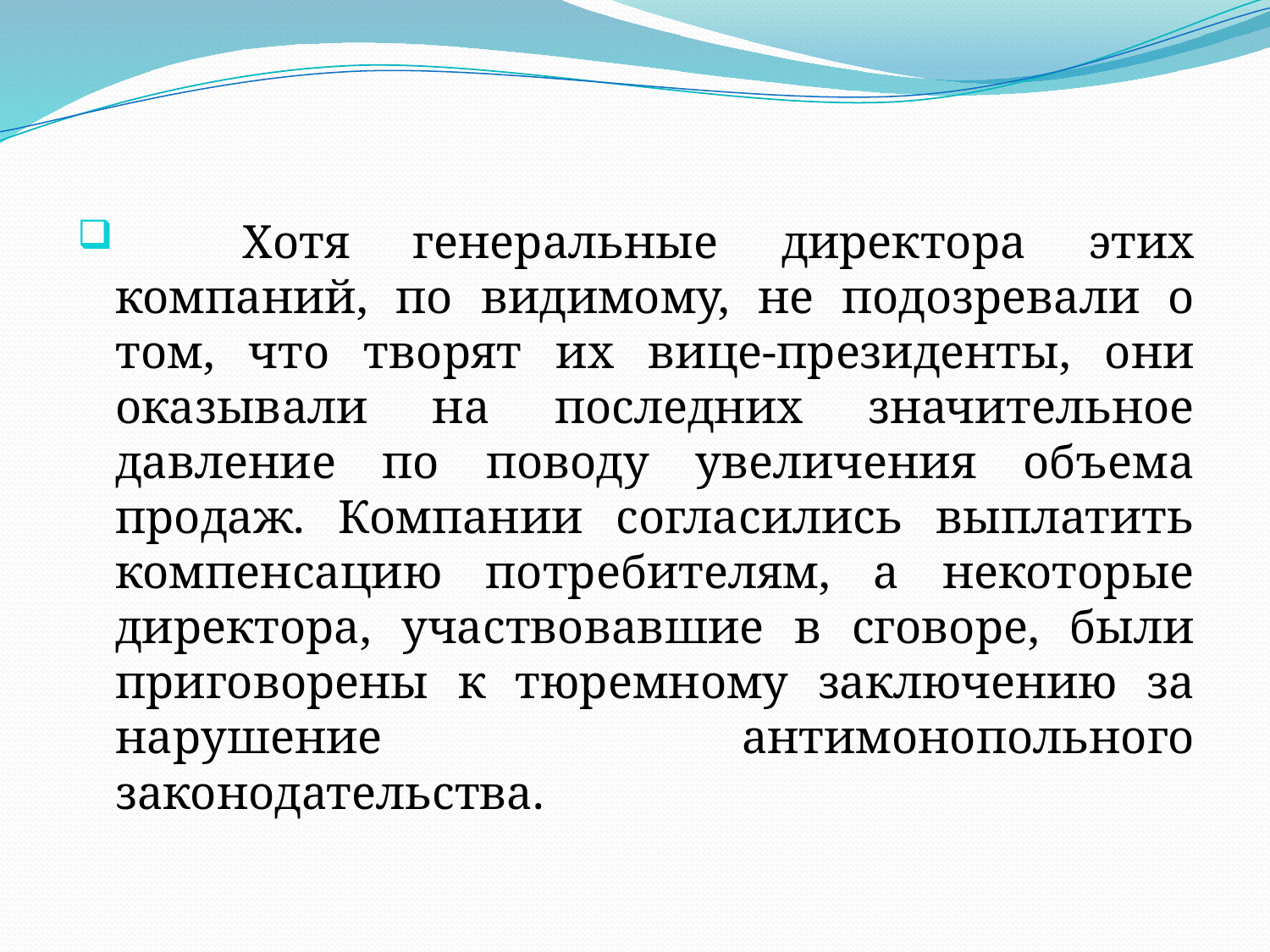

Хотя генеральные директора этих компаний, по видимому, не подозревали о том, что творят их вице-президенты, они оказывали на последних значительное давление по поводу увеличения объема продаж. Компании согласились выплатить компенсацию потребителям, а некоторые директора, участвовавшие в сговоре, были приговорены к тюремному заключению за нарушение антимонопольного законодательства.